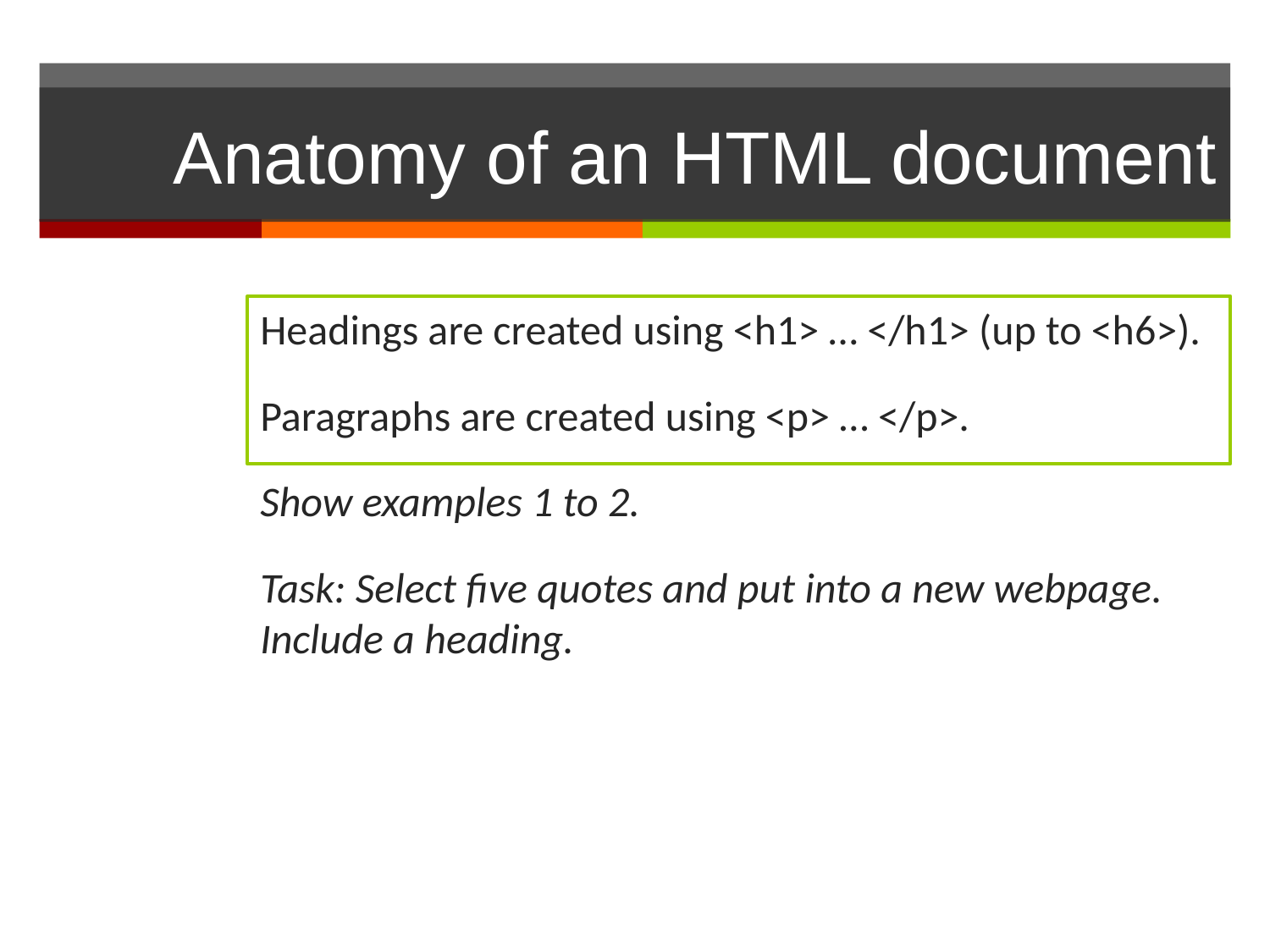

# Anatomy of an HTML document

Headings are created using <h1> … </h1> (up to <h6>).
Paragraphs are created using <p> … </p>.
Show examples 1 to 2.
Task: Select five quotes and put into a new webpage. Include a heading.